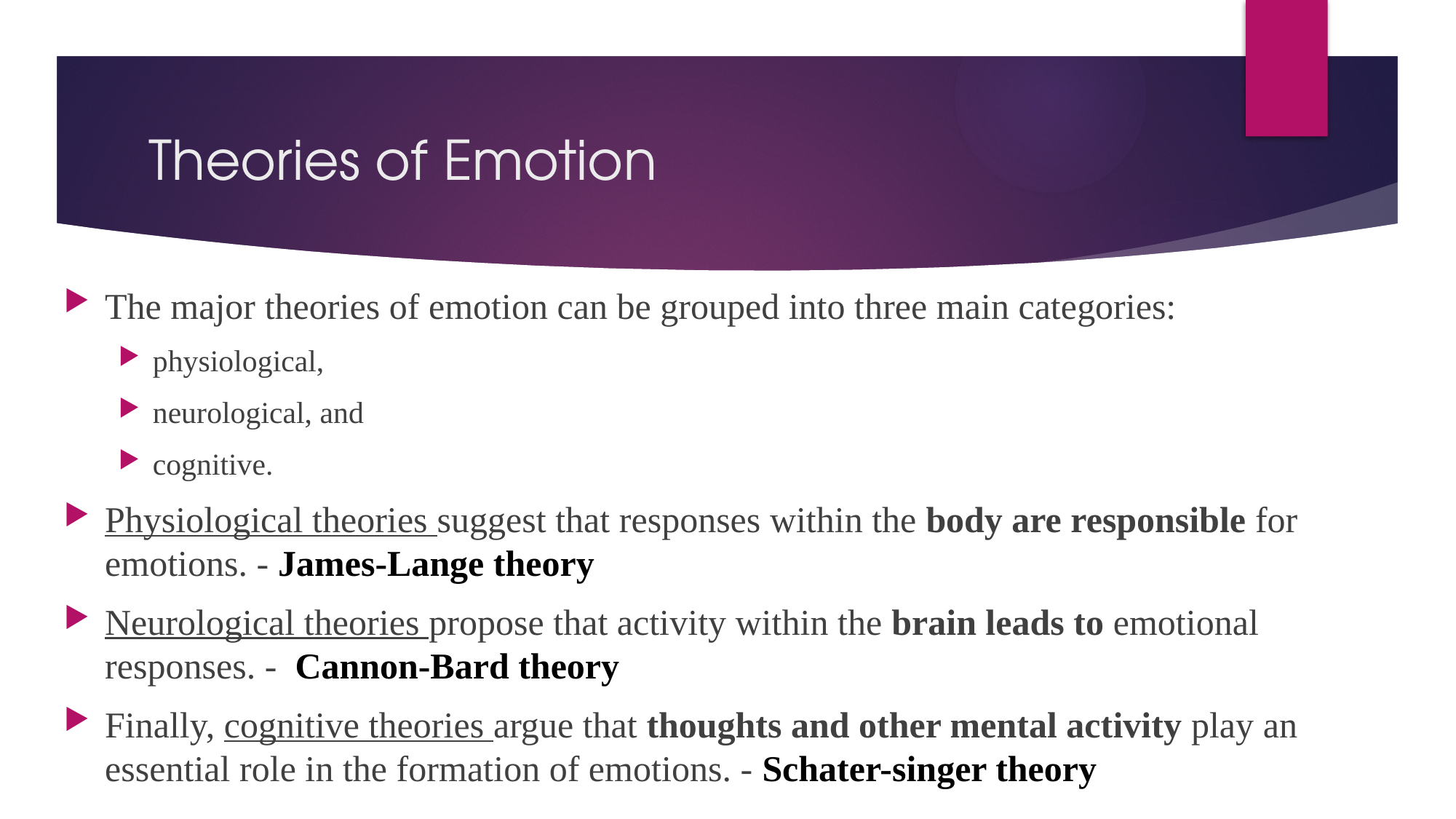

# Theories of Emotion
The major theories of emotion can be grouped into three main categories:
physiological,
neurological, and
cognitive.
Physiological theories suggest that responses within the body are responsible for emotions. - James-Lange theory
Neurological theories propose that activity within the brain leads to emotional responses. -  Cannon-Bard theory
Finally, cognitive theories argue that thoughts and other mental activity play an essential role in the formation of emotions. - Schater-singer theory